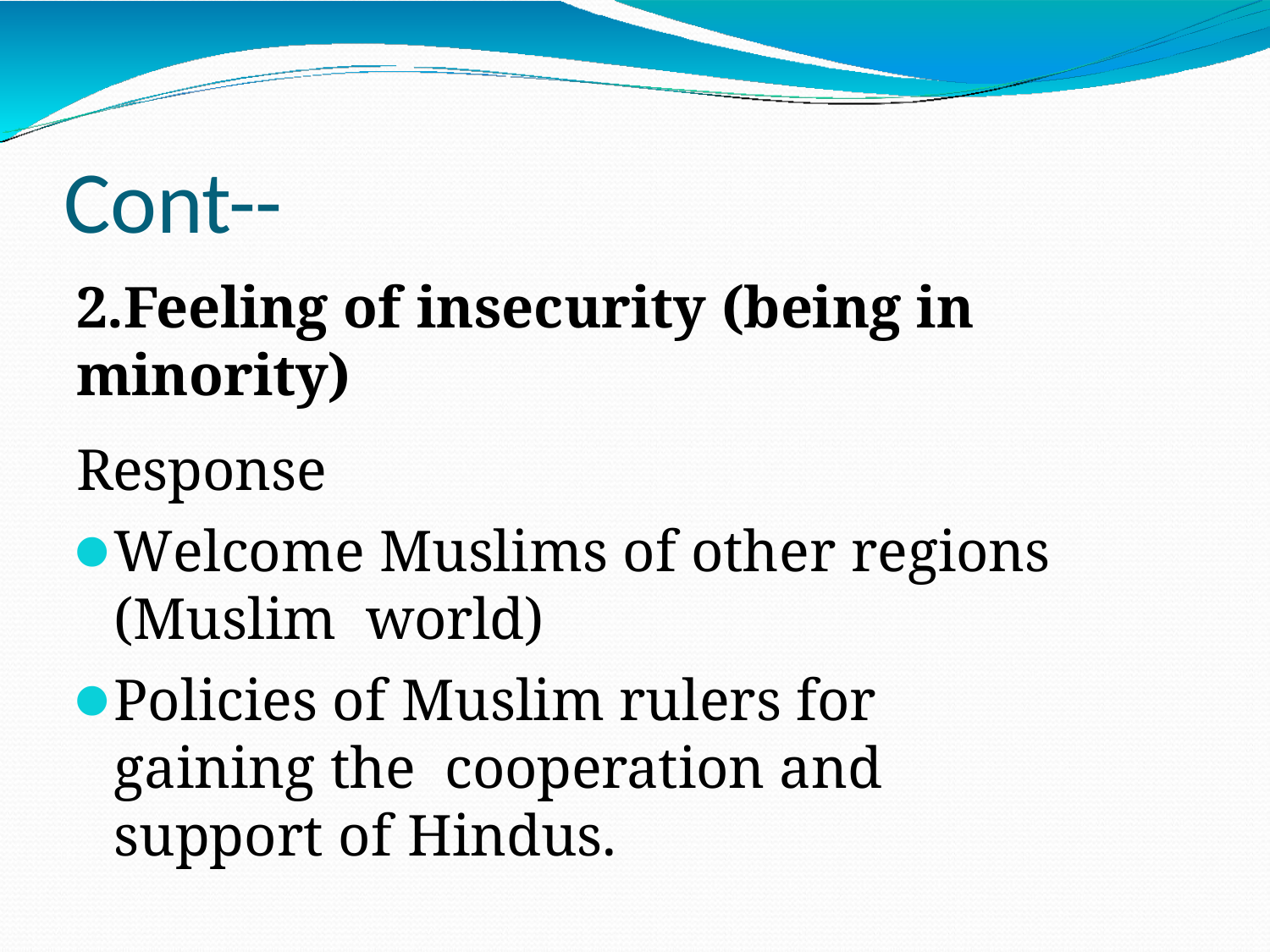

# Cont--
2.Feeling of insecurity (being in minority)
Response
Welcome Muslims of other regions	(Muslim  world)
Policies of Muslim rulers for gaining the  cooperation and support of Hindus.